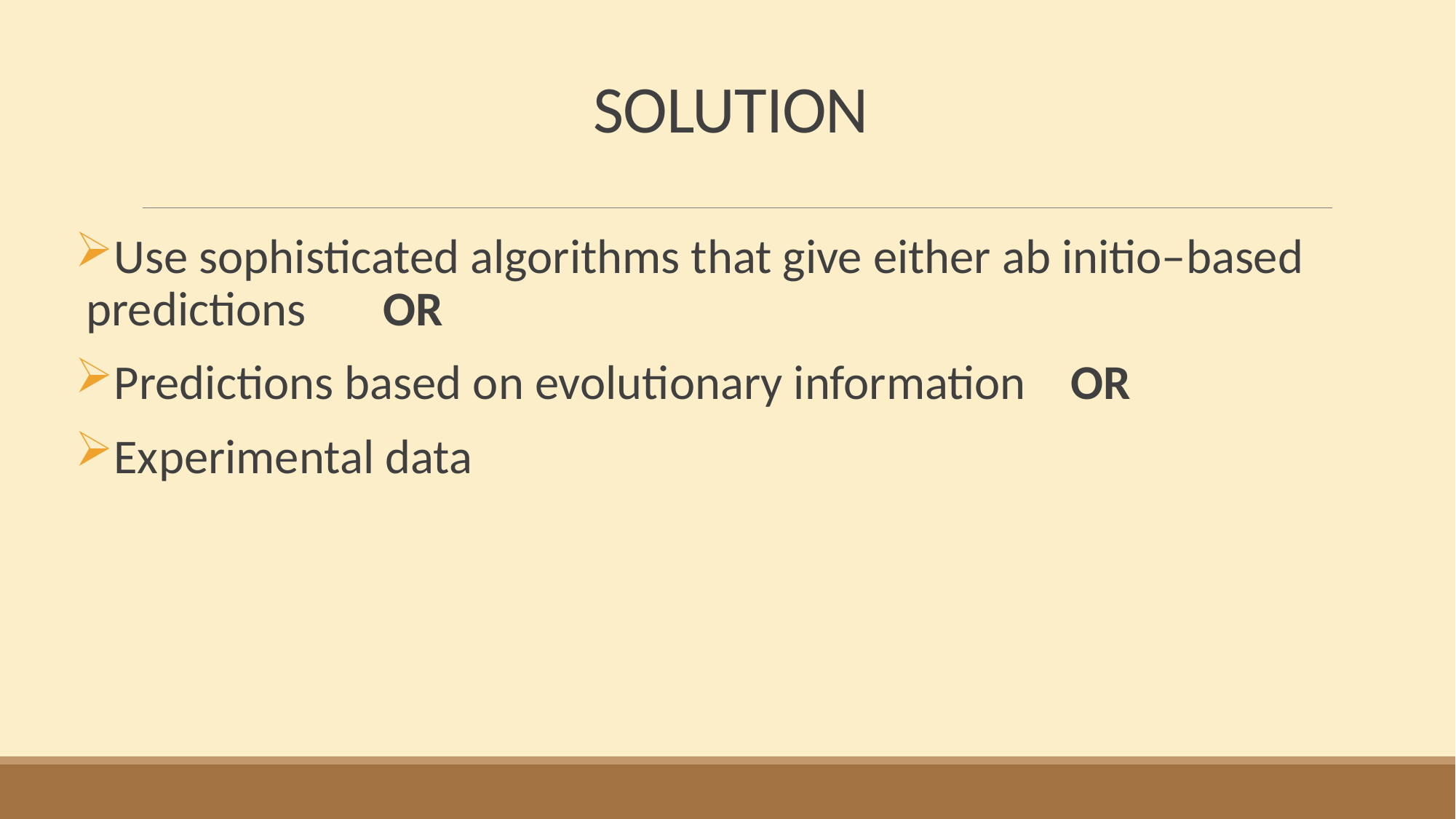

# SOLUTION
Use sophisticated algorithms that give either ab initio–based predictions       OR
Predictions based on evolutionary information    OR
Experimental data